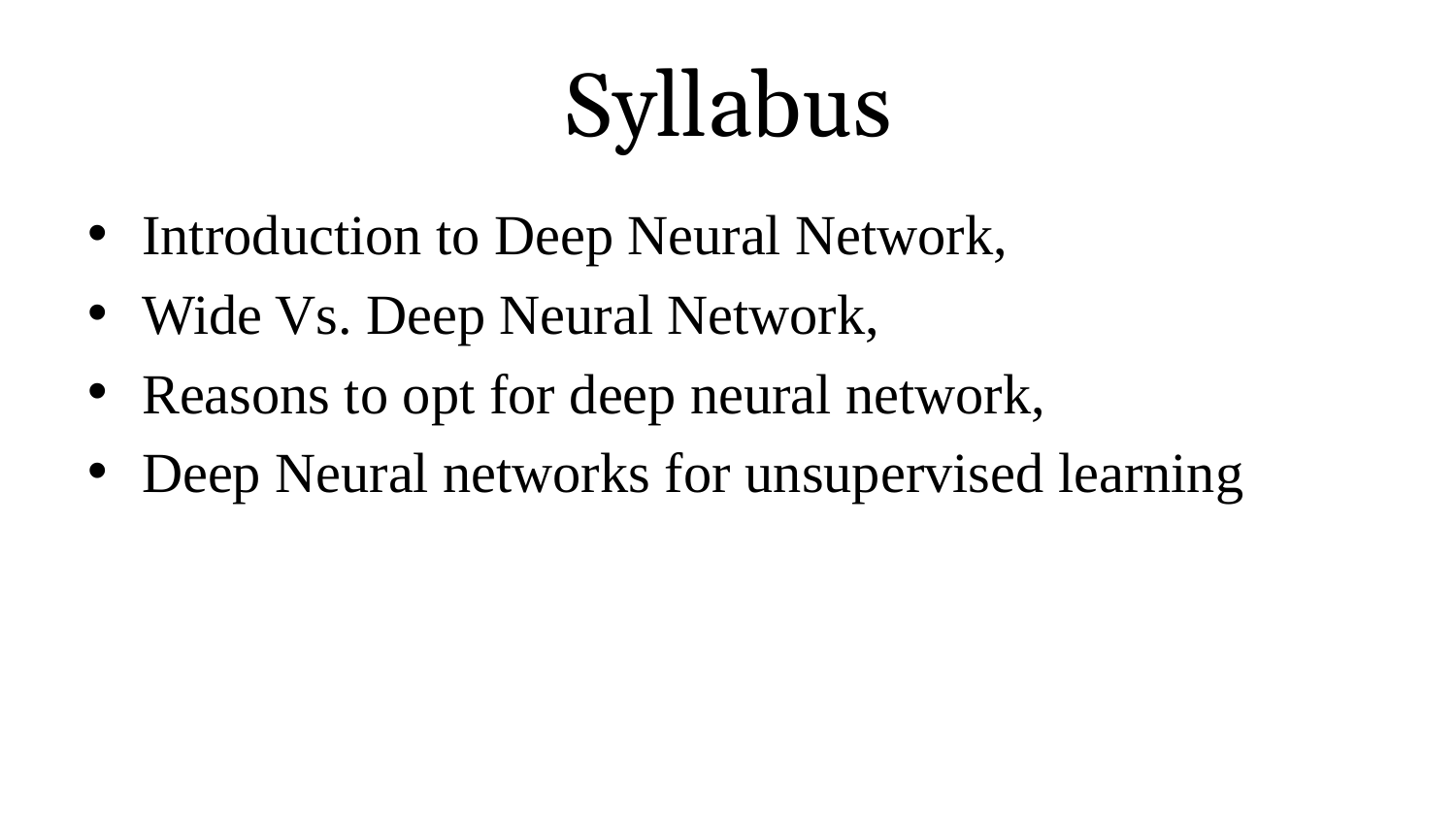

# Syllabus
Introduction to Deep Neural Network,
Wide Vs. Deep Neural Network,
Reasons to opt for deep neural network,
Deep Neural networks for unsupervised learning